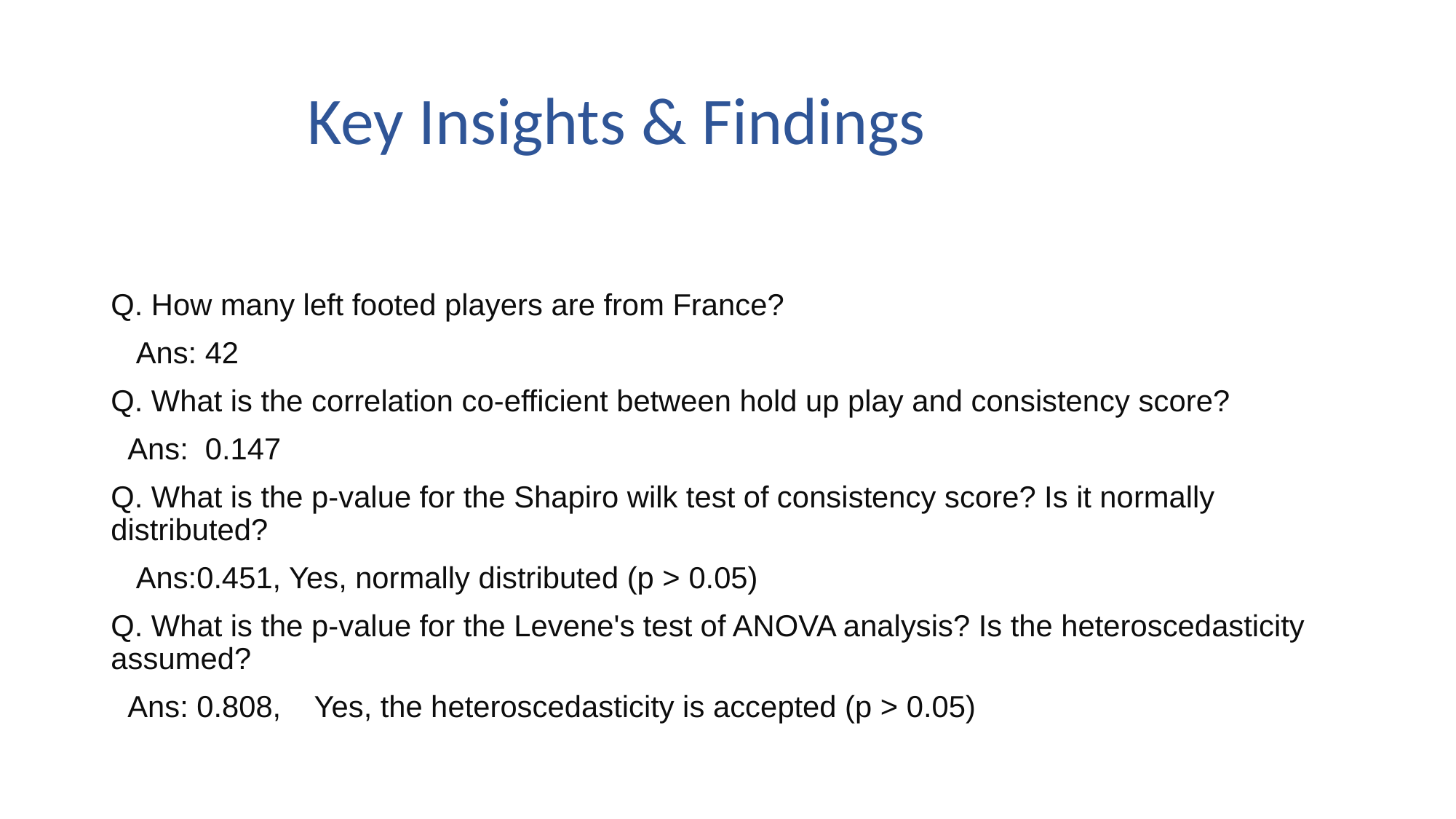

# Key Insights & Findings

Q. How many left footed players are from France?
   Ans: 42
Q. What is the correlation co-efficient between hold up play and consistency score?
  Ans:  0.147
Q. What is the p-value for the Shapiro wilk test of consistency score? Is it normally distributed?
   Ans:0.451, Yes, normally distributed (p > 0.05)
Q. What is the p-value for the Levene's test of ANOVA analysis? Is the heteroscedasticity assumed?
  Ans: 0.808,    Yes, the heteroscedasticity is accepted (p > 0.05)